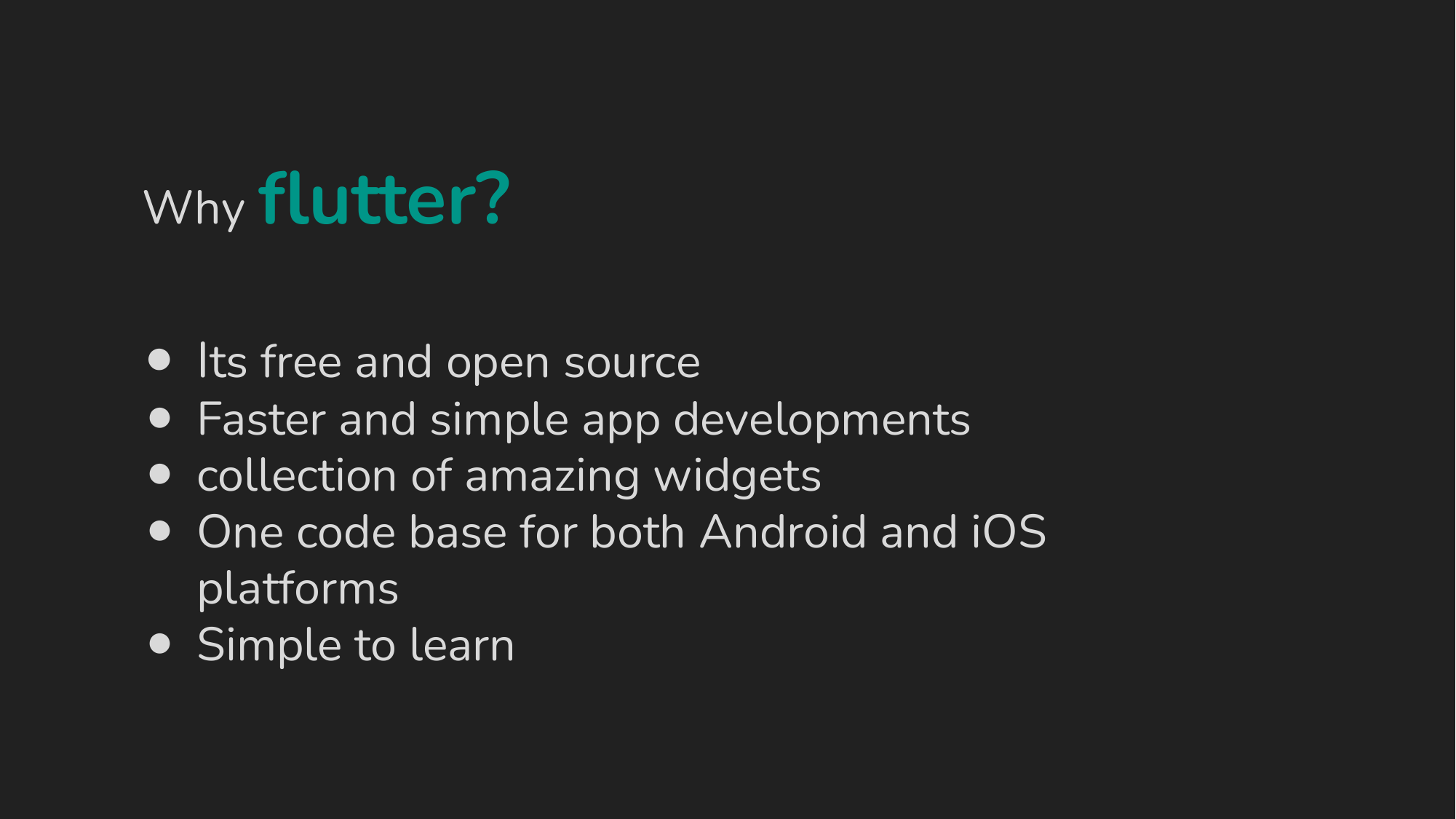

# Why flutter?

Its free and open source
Faster and simple app developments
collection of amazing widgets
One code base for both Android and iOS platforms
Simple to learn